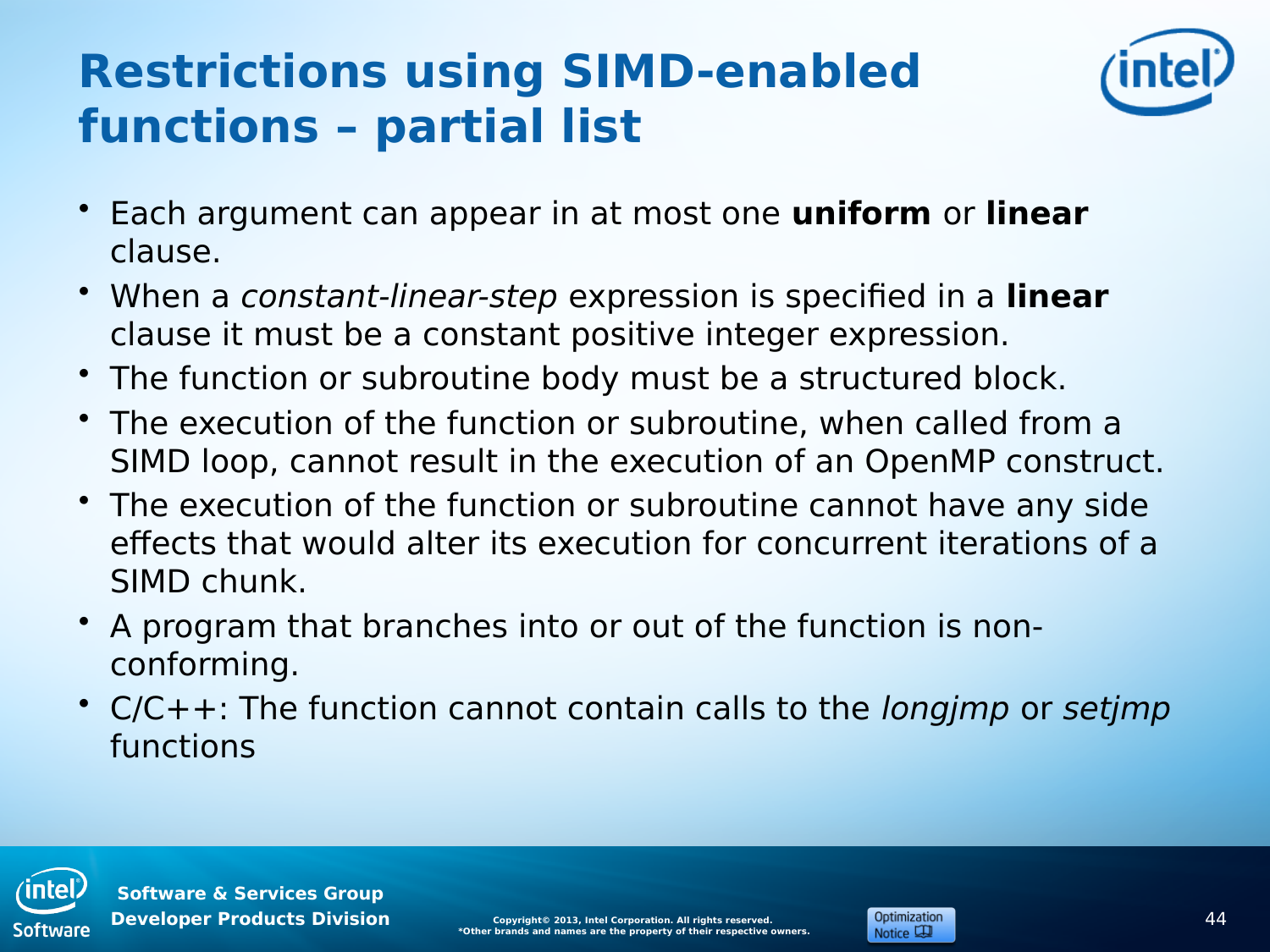

# Restrictions using SIMD-enabled functions – partial list
Each argument can appear in at most one uniform or linear clause.
When a constant-linear-step expression is specified in a linear clause it must be a constant positive integer expression.
The function or subroutine body must be a structured block.
The execution of the function or subroutine, when called from a SIMD loop, cannot result in the execution of an OpenMP construct.
The execution of the function or subroutine cannot have any side effects that would alter its execution for concurrent iterations of a SIMD chunk.
A program that branches into or out of the function is non-conforming.
C/C++: The function cannot contain calls to the longjmp or setjmp functions

44